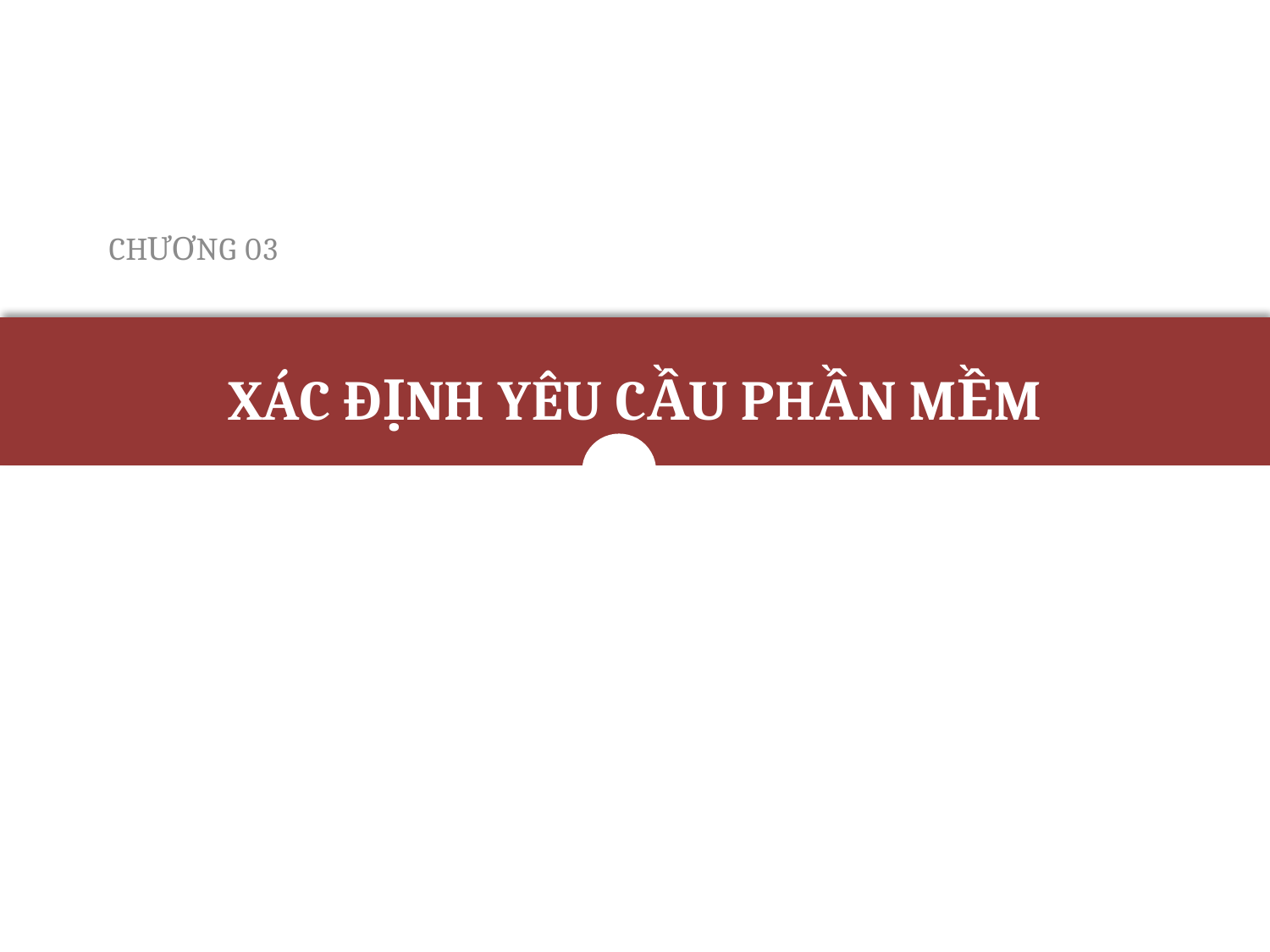

CHƯƠNG 03
# XÁC ĐỊNH YÊU CẦU PHẦN MỀM